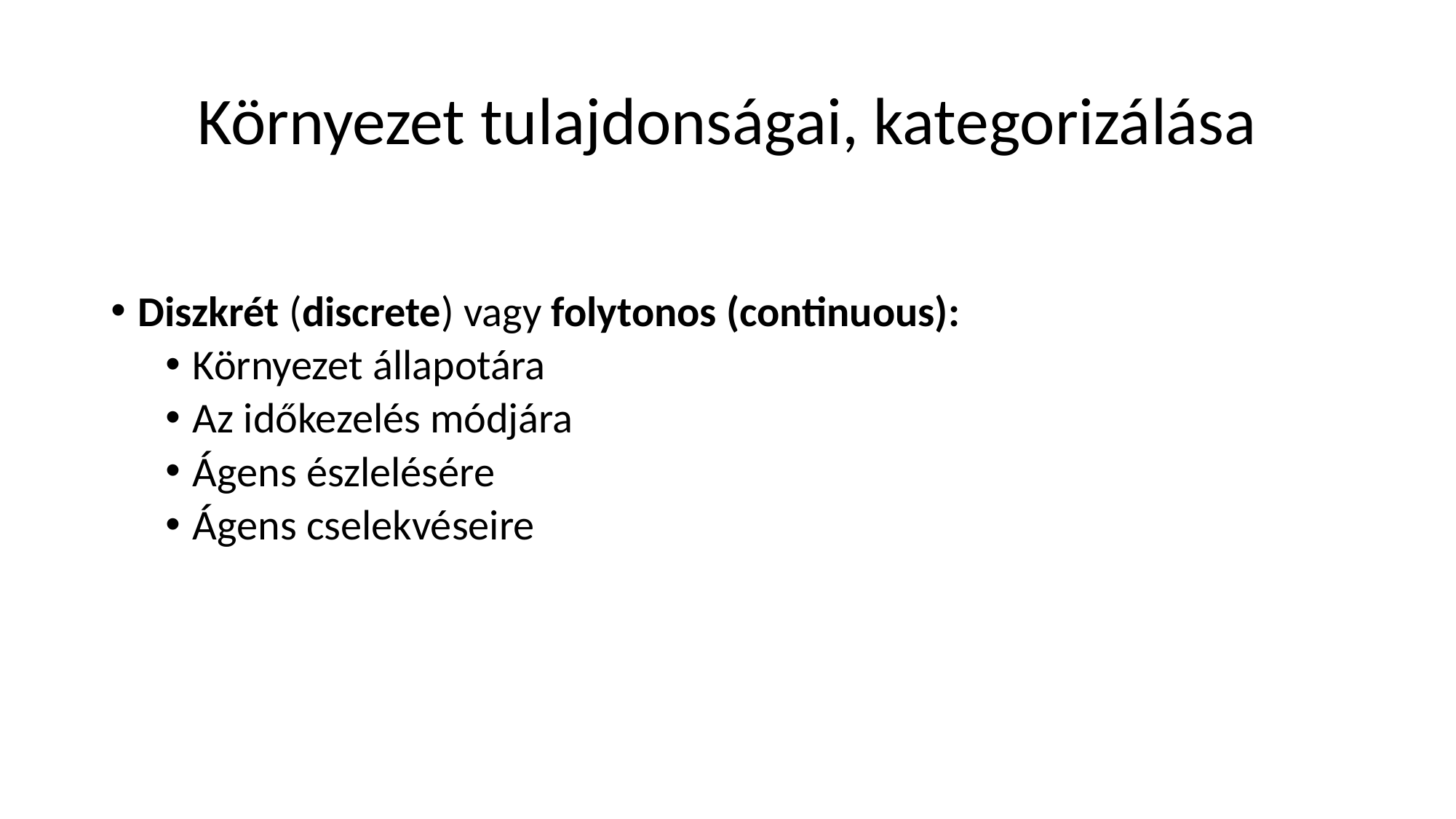

# Környezet tulajdonságai, kategorizálása

Diszkrét (discrete) vagy folytonos (continuous):
Környezet állapotára
Az időkezelés módjára
Ágens észlelésére
Ágens cselekvéseire